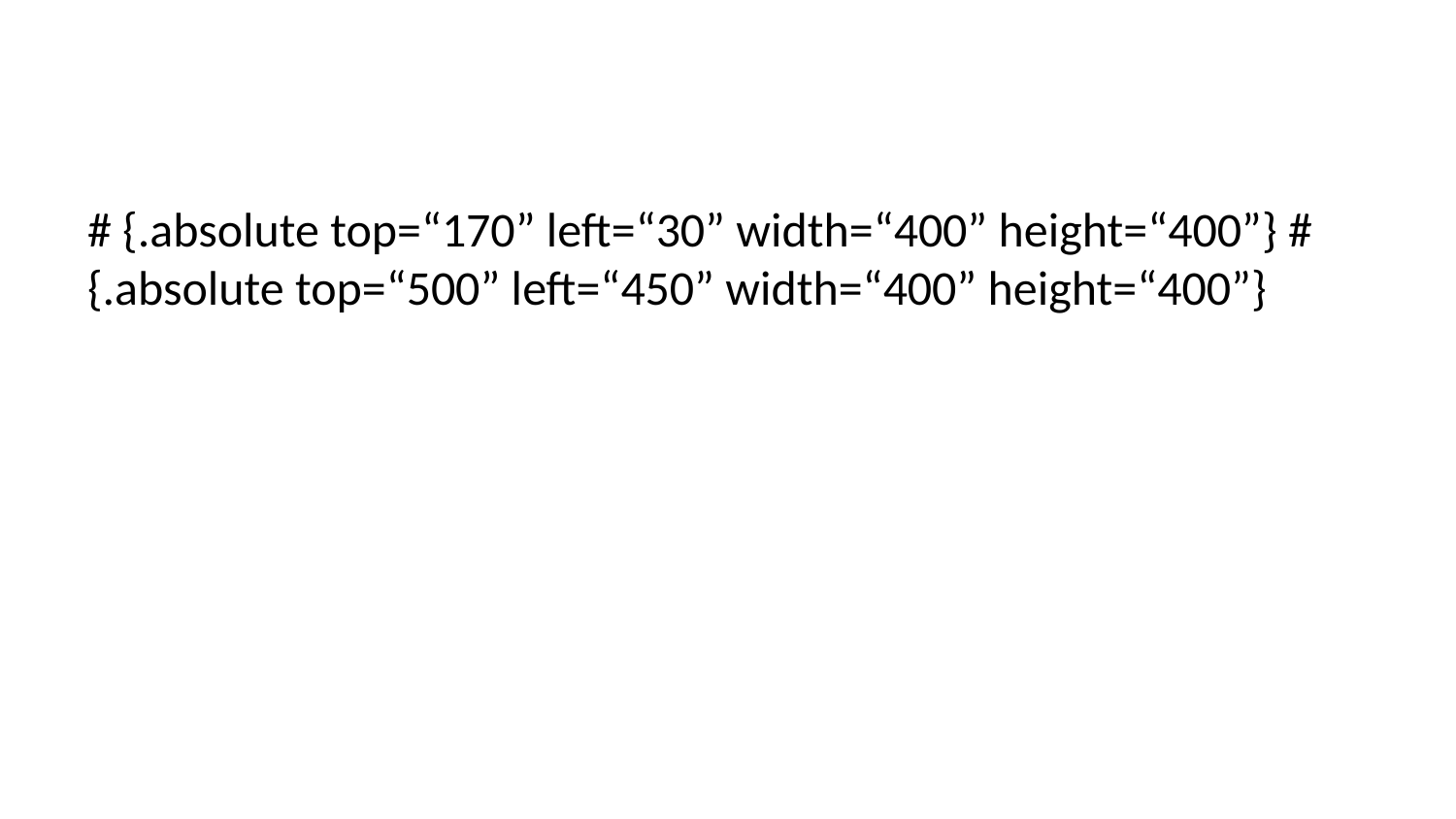

# {.absolute top=“170” left=“30” width=“400” height=“400”} # {.absolute top=“500” left=“450” width=“400” height=“400”}